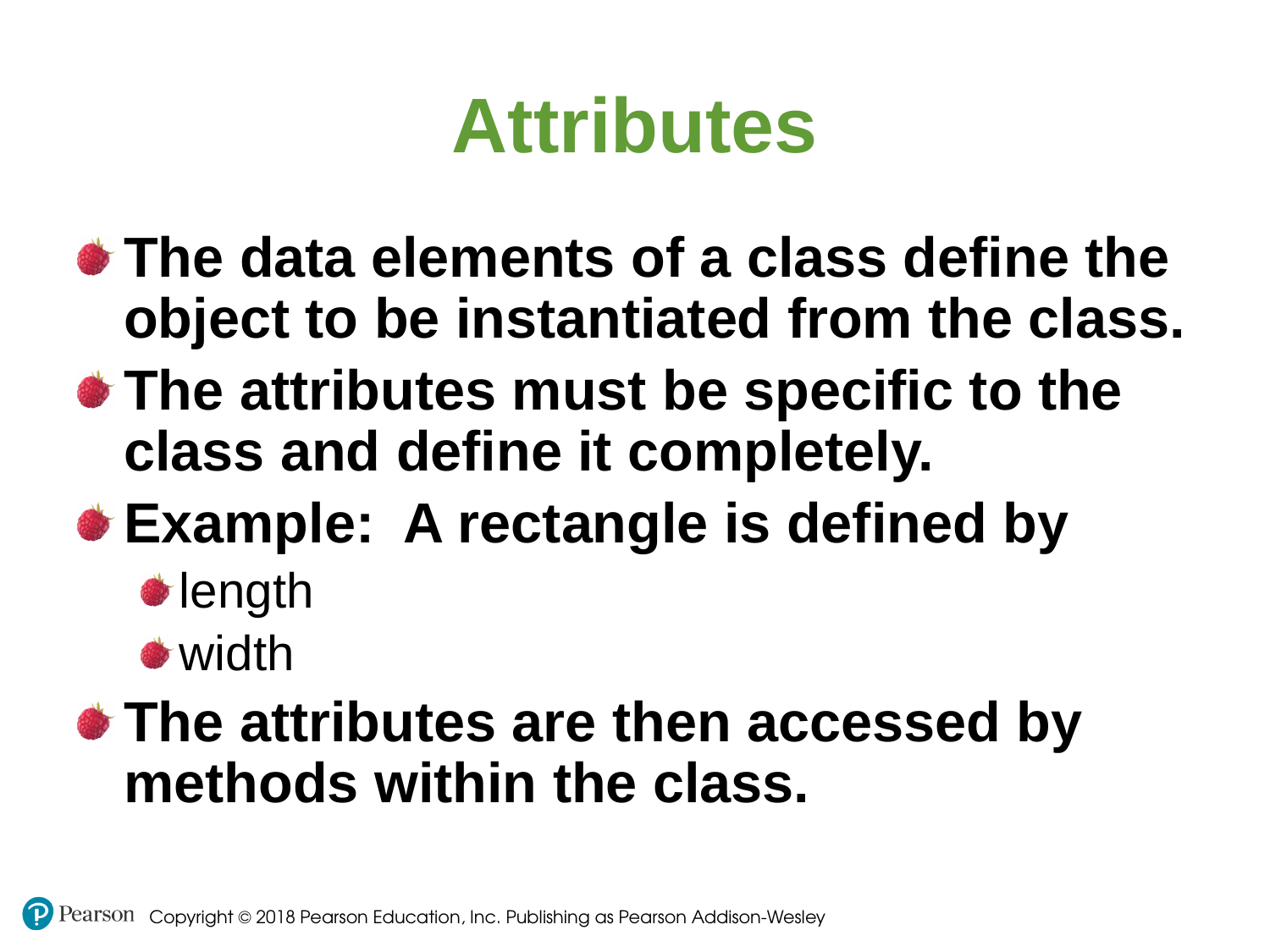

Attributes
The data elements of a class define the object to be instantiated from the class.
The attributes must be specific to the class and define it completely.
Example:  A rectangle is defined by
length
width
The attributes are then accessed by methods within the class.